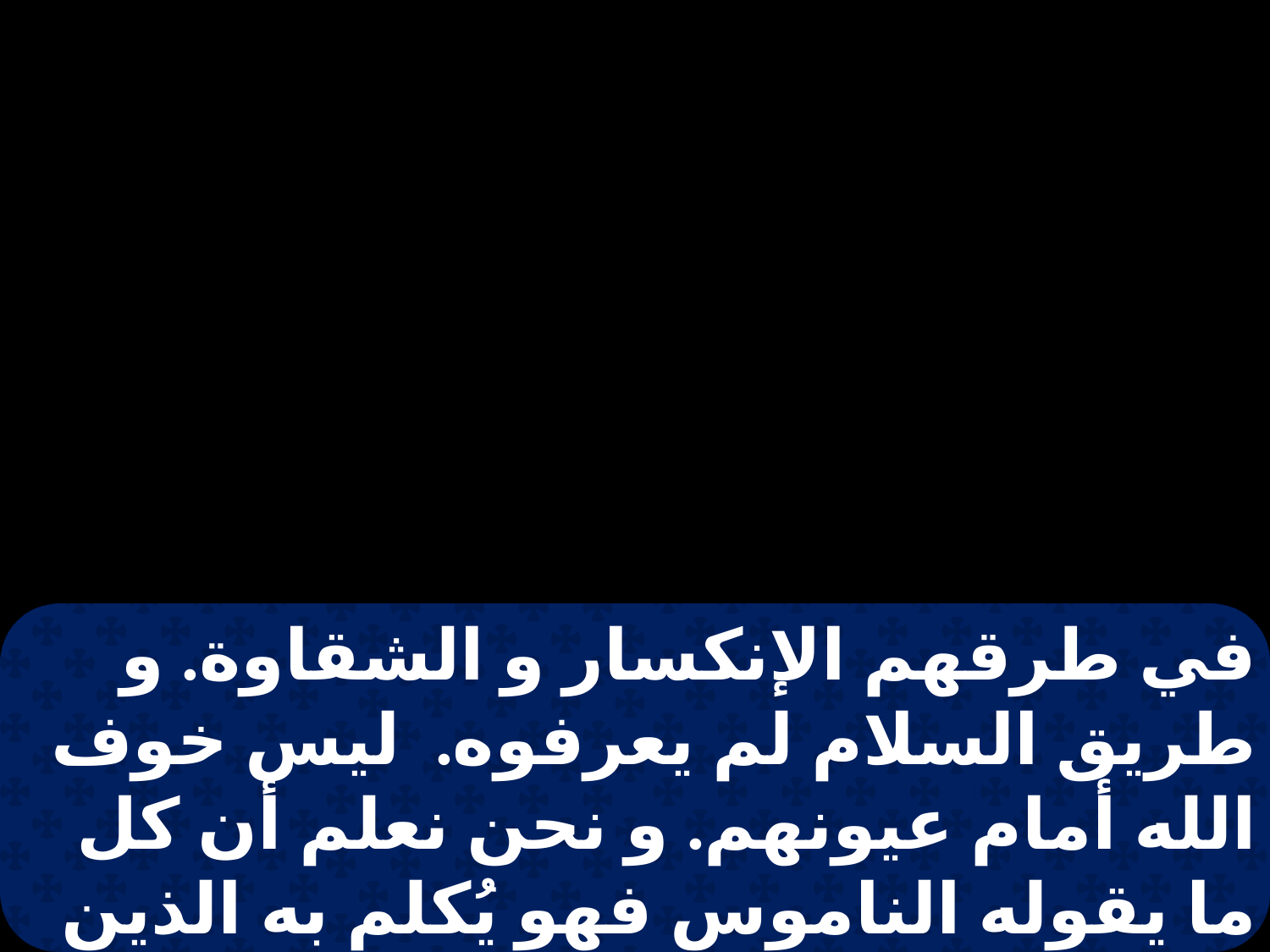

في طرقهم الإنكسار و الشقاوة. و طريق السلام لم يعرفوه.  ليس خوف الله أمام عيونهم. و نحن نعلم أن كل ما يقوله الناموس فهو يُكلم به الذين فى الناموس لكى يستد فم كل واحد و يصير كل العالم تحت حكم الله.